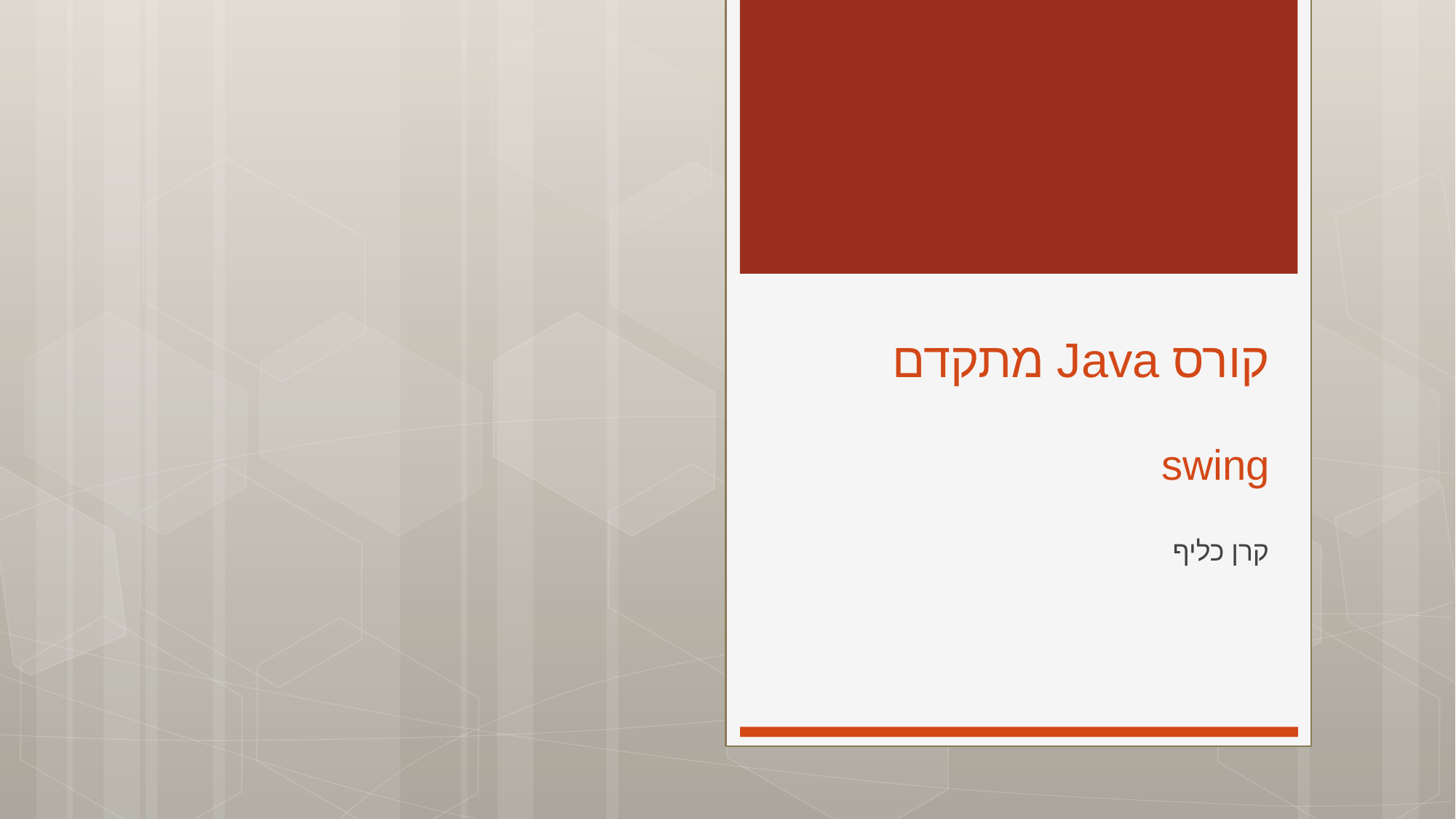

# קורס Java מתקדם swing
קרן כליף